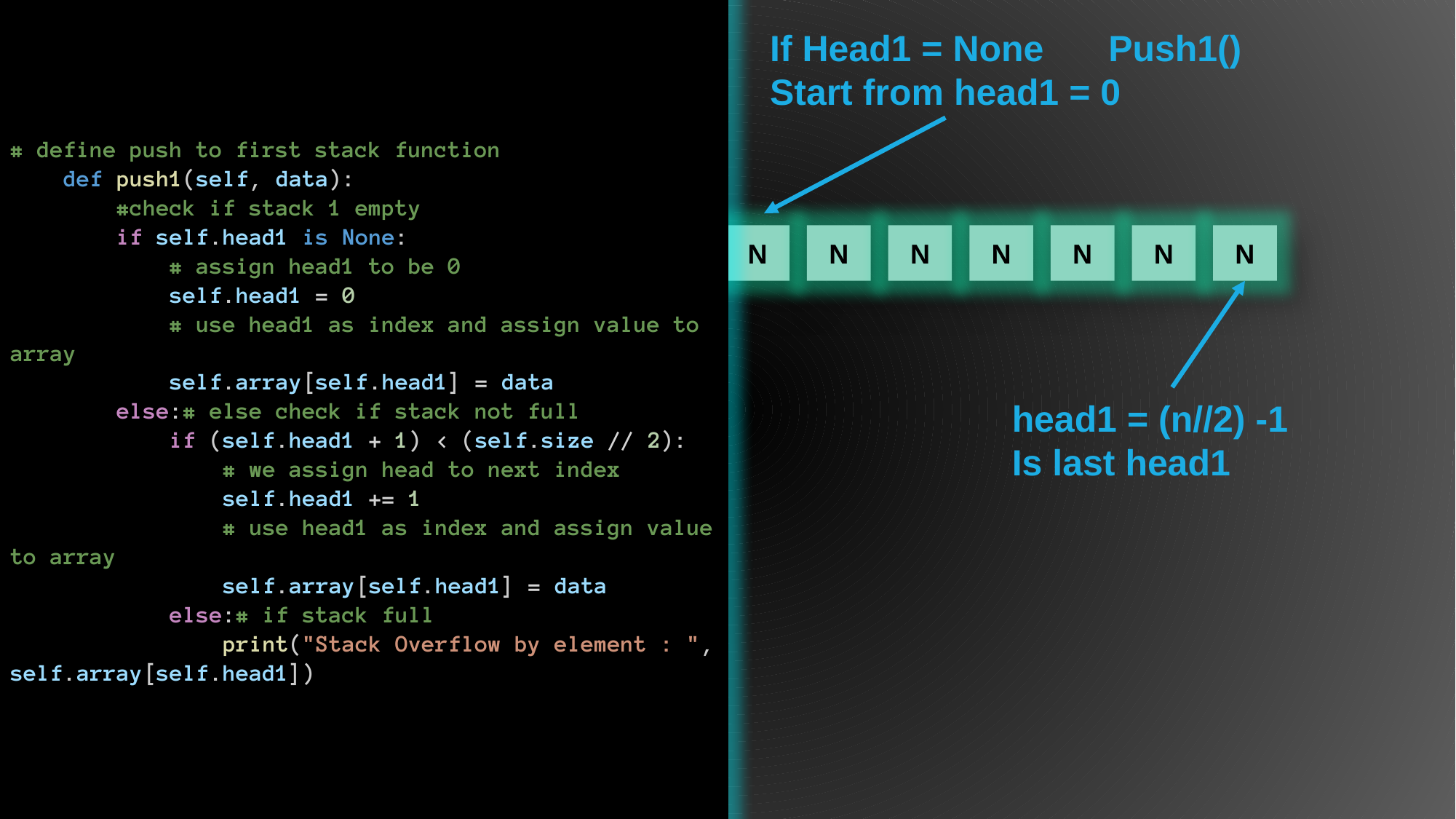

# define push to first stack function
    def push1(self, data):
        #check if stack 1 empty
        if self.head1 is None:
            # assign head1 to be 0
            self.head1 = 0
            # use head1 as index and assign value to array
            self.array[self.head1] = data
        else:# else check if stack not full
            if (self.head1 + 1) < (self.size // 2):
                # we assign head to next index
                self.head1 += 1
                # use head1 as index and assign value to array
                self.array[self.head1] = data
            else:# if stack full
                print("Stack Overflow by element : ", self.array[self.head1])
If Head1 = None
Start from head1 = 0
Push1()
Array
N
N
N
N
N
N
N
N
N
N
N
N
N
N
Stack 1

head1 = (n//2) -1
Is last head1
if stack1 top is 0
Push to index 0
And add 1 to stack1 top
So we can determine if stack1 full
Stop  push